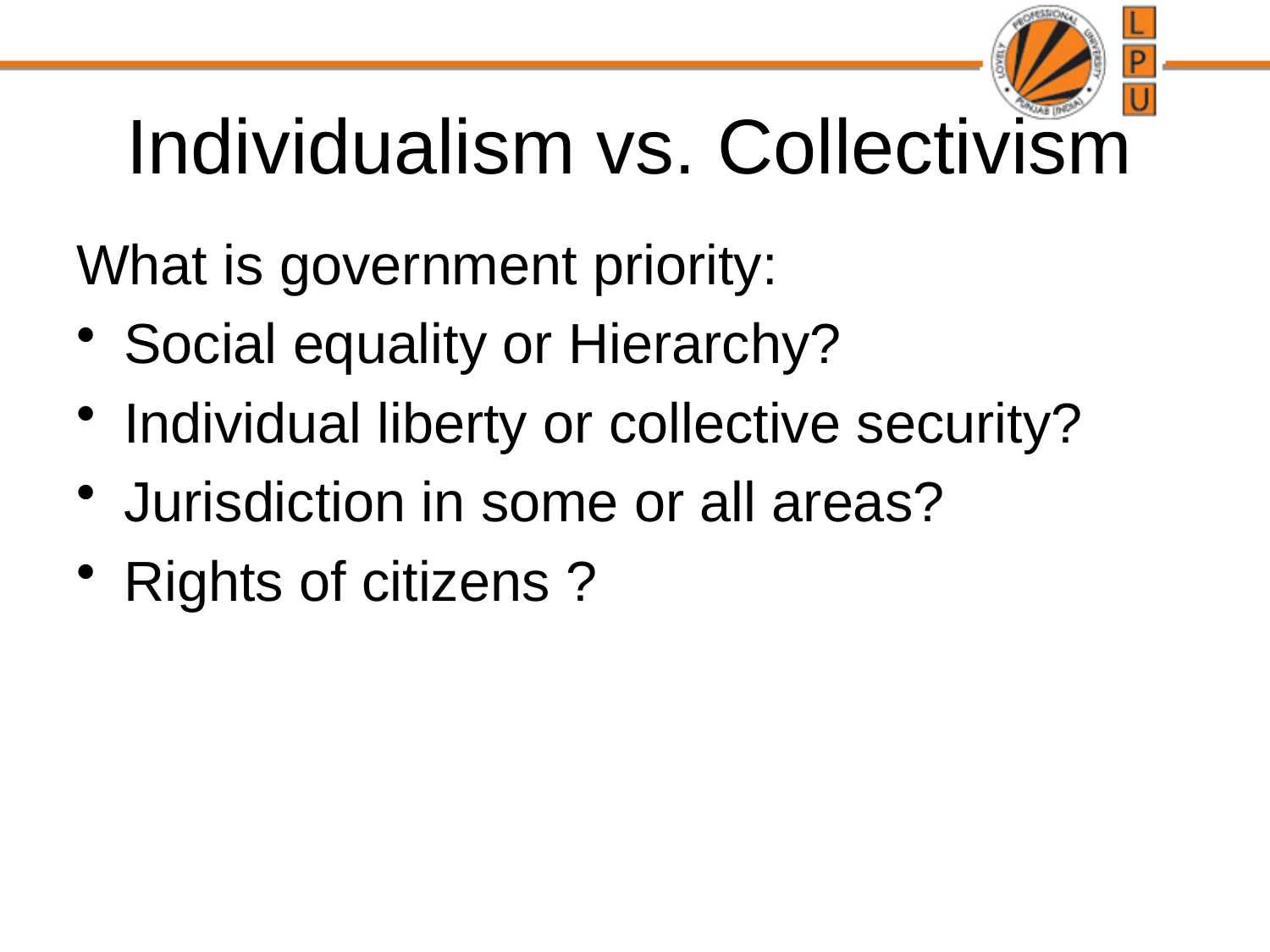

# Individualism vs. Collectivism
What is government priority:
Social equality or Hierarchy?
Individual liberty or collective security?
Jurisdiction in some or all areas?
Rights of citizens ?